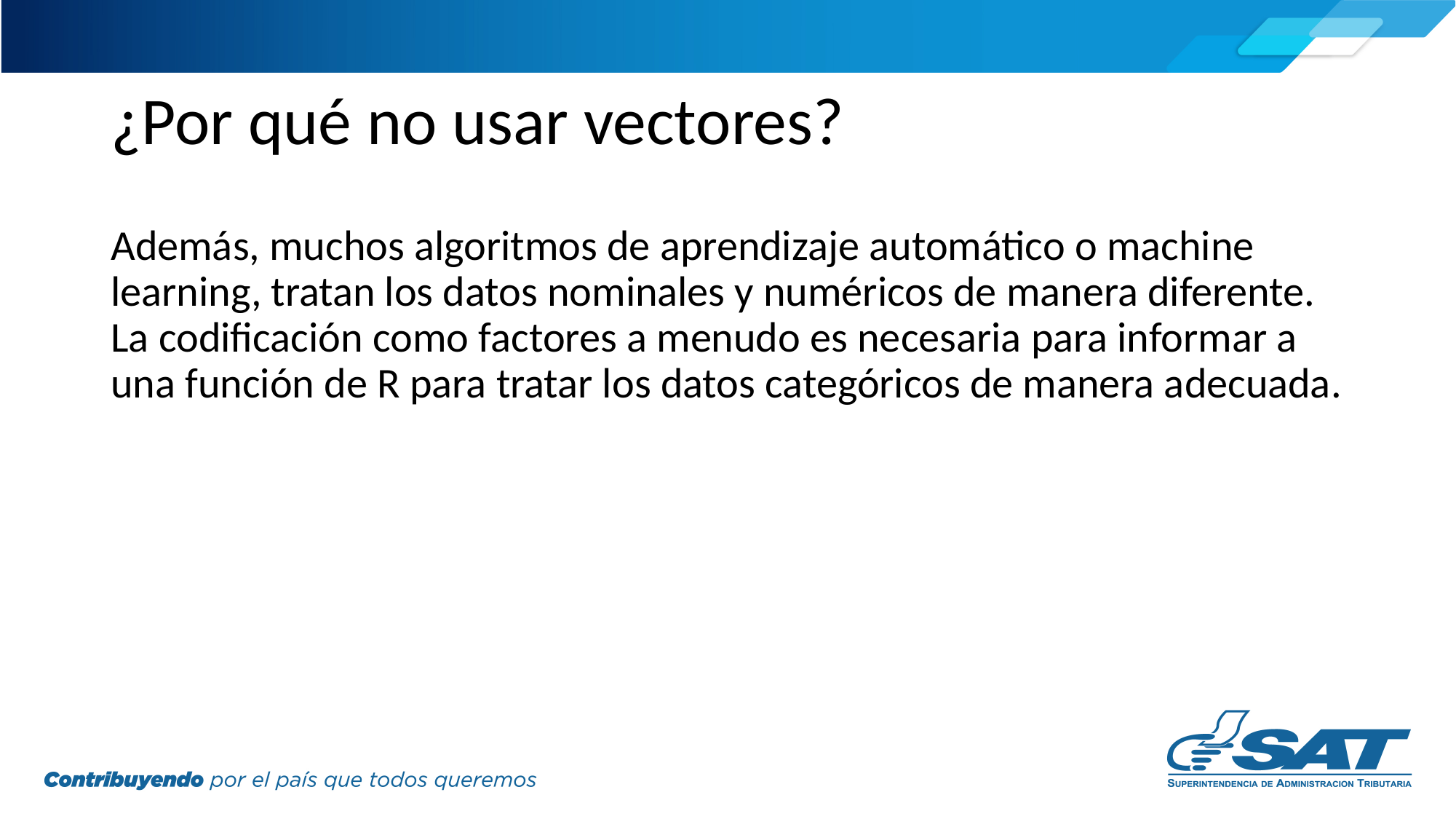

# ¿Por qué no usar vectores?
Además, muchos algoritmos de aprendizaje automático o machine learning, tratan los datos nominales y numéricos de manera diferente. La codificación como factores a menudo es necesaria para informar a una función de R para tratar los datos categóricos de manera adecuada.